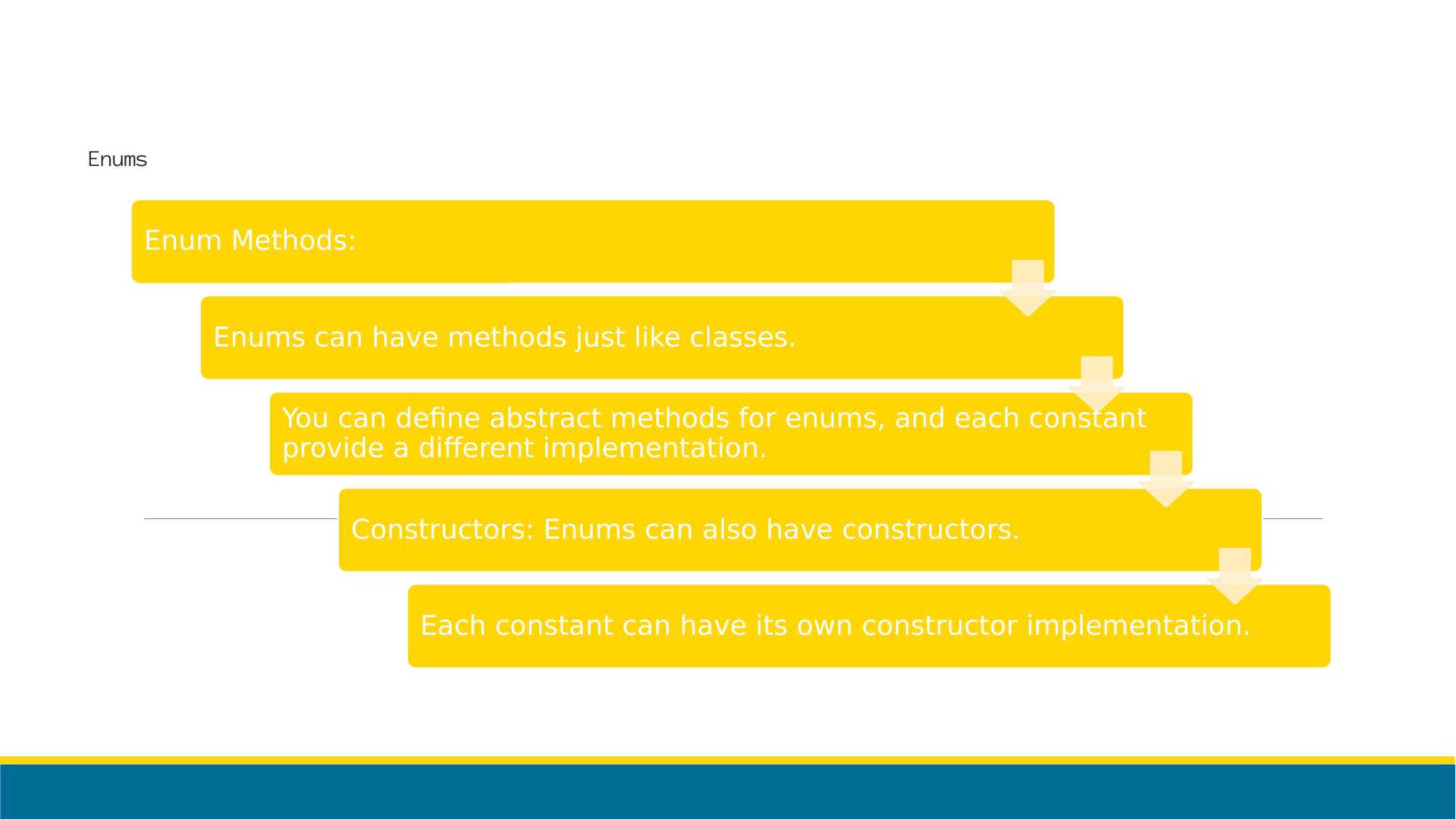

# Enums
Enum Methods:
Enums can have methods just like classes.
You can define abstract methods for enums, and each constant provide a different implementation.
Constructors: Enums can also have constructors.
Each constant can have its own constructor implementation.